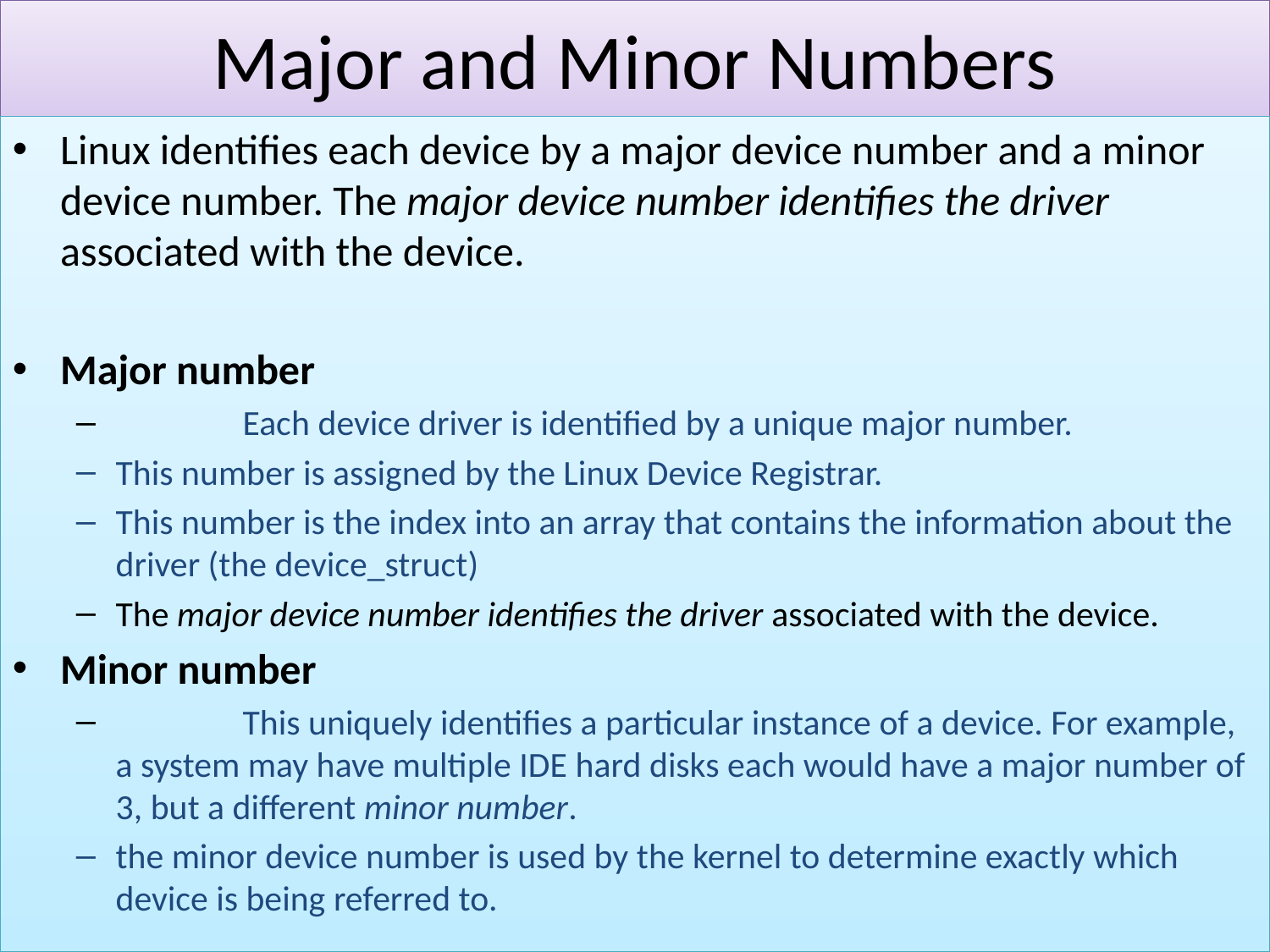

Major and Minor Numbers
Linux identifies each device by a major device number and a minor device number. The major device number identifies the driver associated with the device.

Major number
	Each device driver is identified by a unique major number.
This number is assigned by the Linux Device Registrar.
This number is the index into an array that contains the information about the driver (the device_struct)
The major device number identifies the driver associated with the device.
Minor number
	This uniquely identifies a particular instance of a device. For example, a system may have multiple IDE hard disks each would have a major number of 3, but a different minor number.
the minor device number is used by the kernel to determine exactly which device is being referred to.